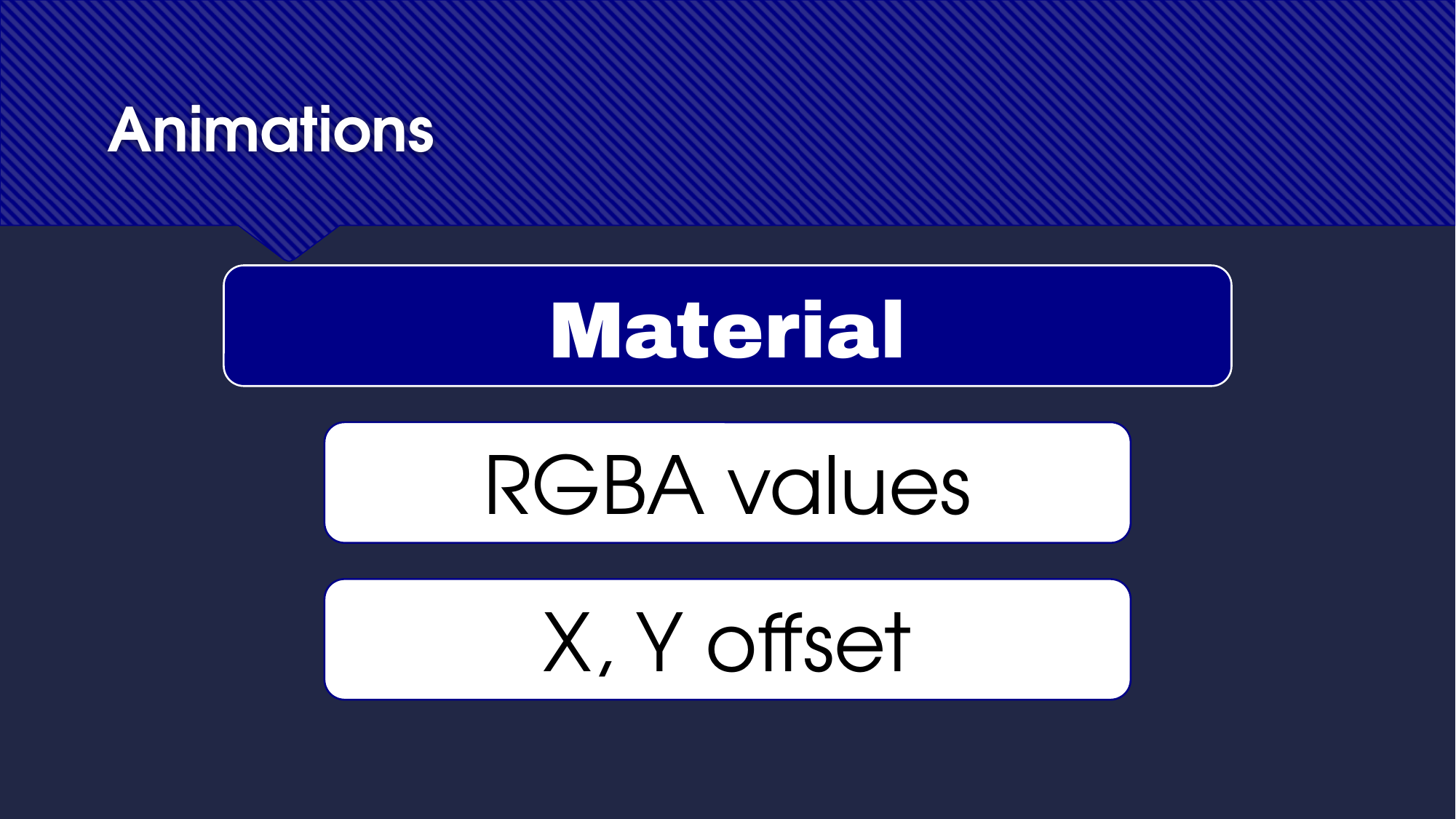

# Animations
Material
RGBA values
X, Y offset